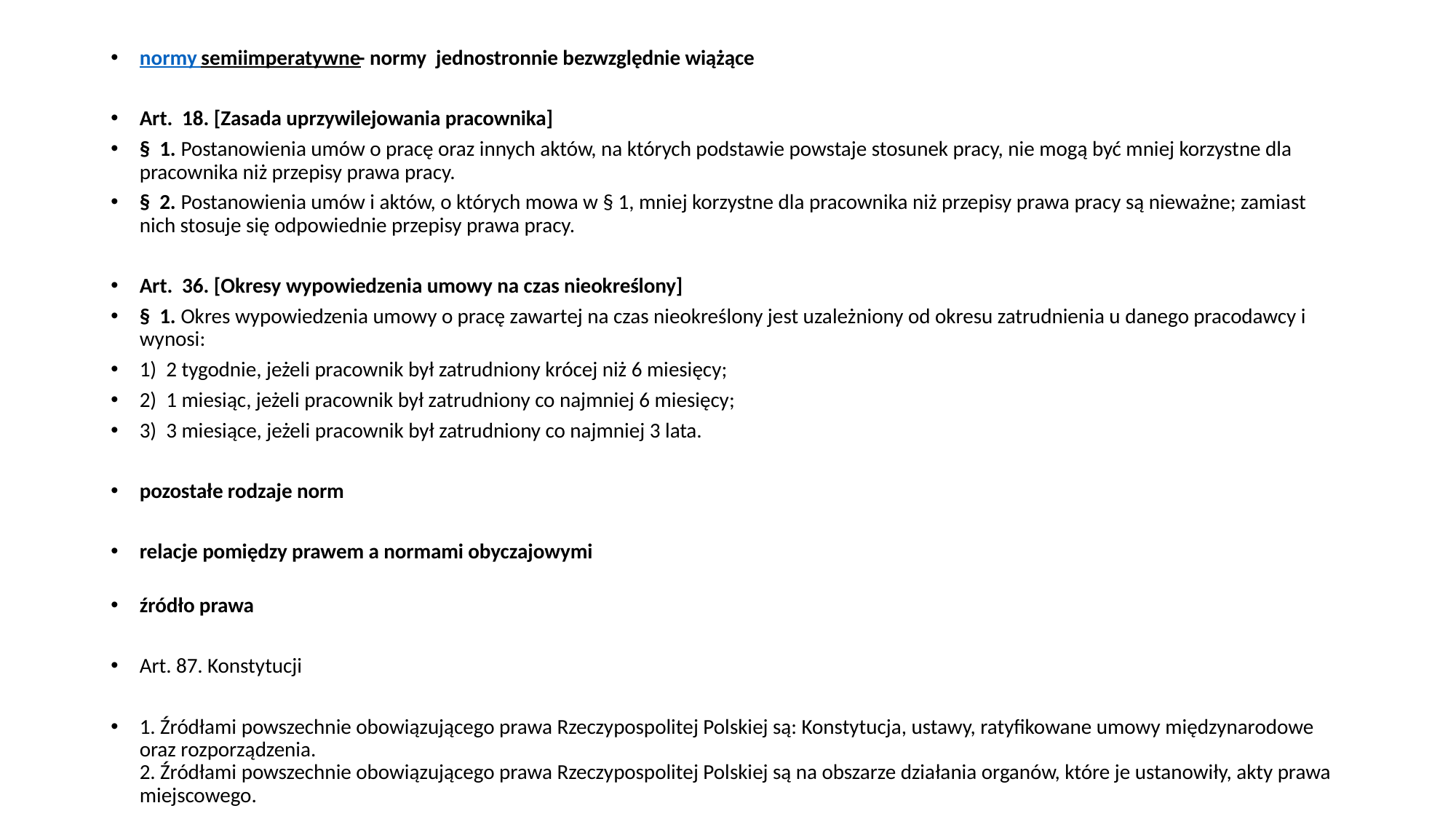

normy semiimperatywne- normy  jednostronnie bezwzględnie wiążące

Art.  18. [Zasada uprzywilejowania pracownika]
§  1. Postanowienia umów o pracę oraz innych aktów, na których podstawie powstaje stosunek pracy, nie mogą być mniej korzystne dla pracownika niż przepisy prawa pracy.
§  2. Postanowienia umów i aktów, o których mowa w § 1, mniej korzystne dla pracownika niż przepisy prawa pracy są nieważne; zamiast nich stosuje się odpowiednie przepisy prawa pracy.

Art.  36. [Okresy wypowiedzenia umowy na czas nieokreślony]
§  1. Okres wypowiedzenia umowy o pracę zawartej na czas nieokreślony jest uzależniony od okresu zatrudnienia u danego pracodawcy i wynosi:
1)  2 tygodnie, jeżeli pracownik był zatrudniony krócej niż 6 miesięcy;
2)  1 miesiąc, jeżeli pracownik był zatrudniony co najmniej 6 miesięcy;
3)  3 miesiące, jeżeli pracownik był zatrudniony co najmniej 3 lata.

pozostałe rodzaje norm

relacje pomiędzy prawem a normami obyczajowymi
źródło prawa

Art. 87. Konstytucji

1. Źródłami powszechnie obowiązującego prawa Rzeczypospolitej Polskiej są: Konstytucja, ustawy, ratyfikowane umowy międzynarodowe oraz rozporządzenia.
2. Źródłami powszechnie obowiązującego prawa Rzeczypospolitej Polskiej są na obszarze działania organów, które je ustanowiły, akty prawa miejscowego.